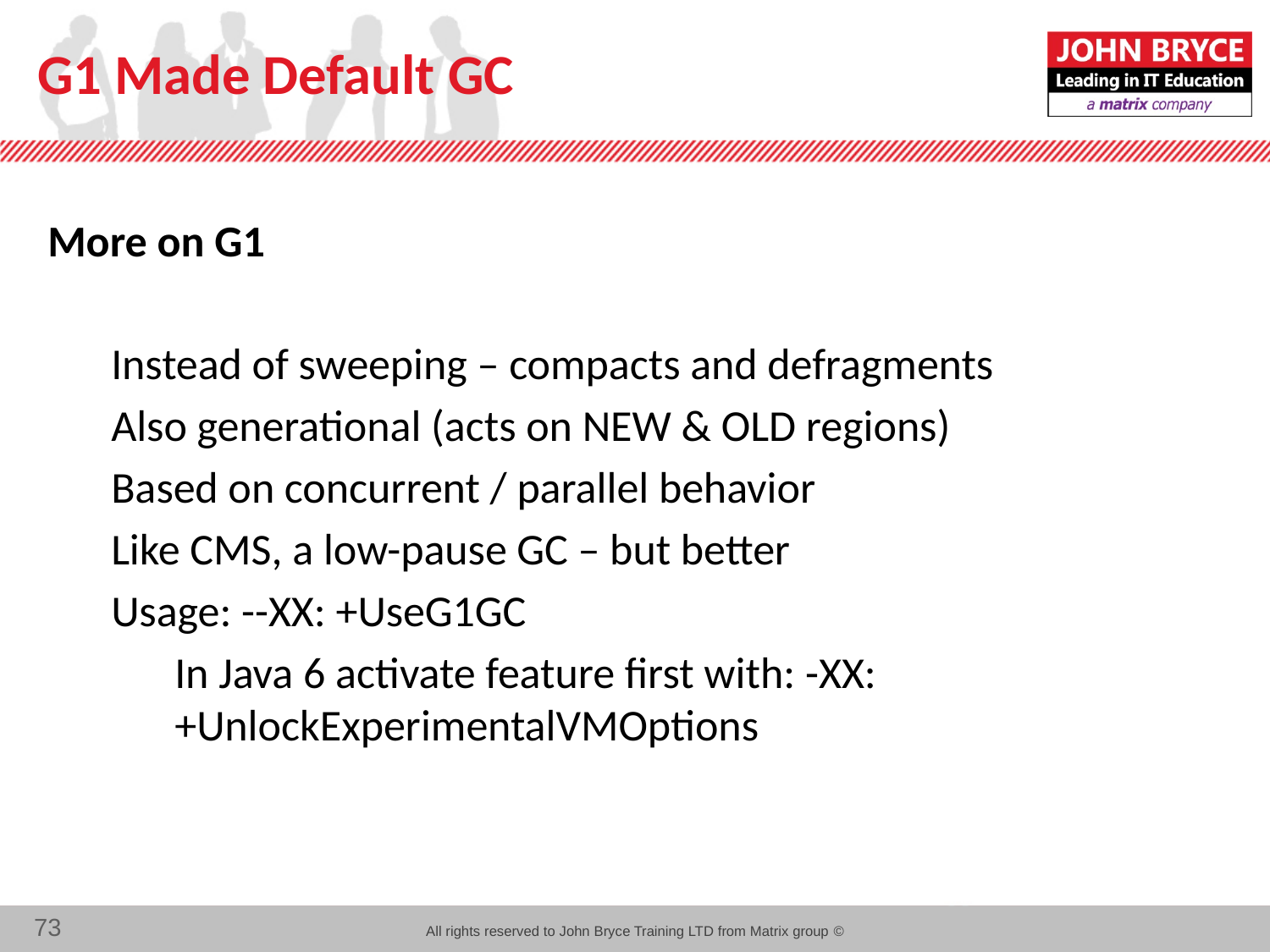

# G1 Made Default GC
More on G1

Instead of sweeping – compacts and defragments
Also generational (acts on NEW & OLD regions)
Based on concurrent / parallel behavior
Like CMS, a low-pause GC – but better
Usage: --XX: +UseG1GC
In Java 6 activate feature first with: -XX:+UnlockExperimentalVMOptions

Note: G1 increases JVM process footprint due to area collections and management

Note: No need to switch to G1 if CMS works fine (low pauses and good throughput)